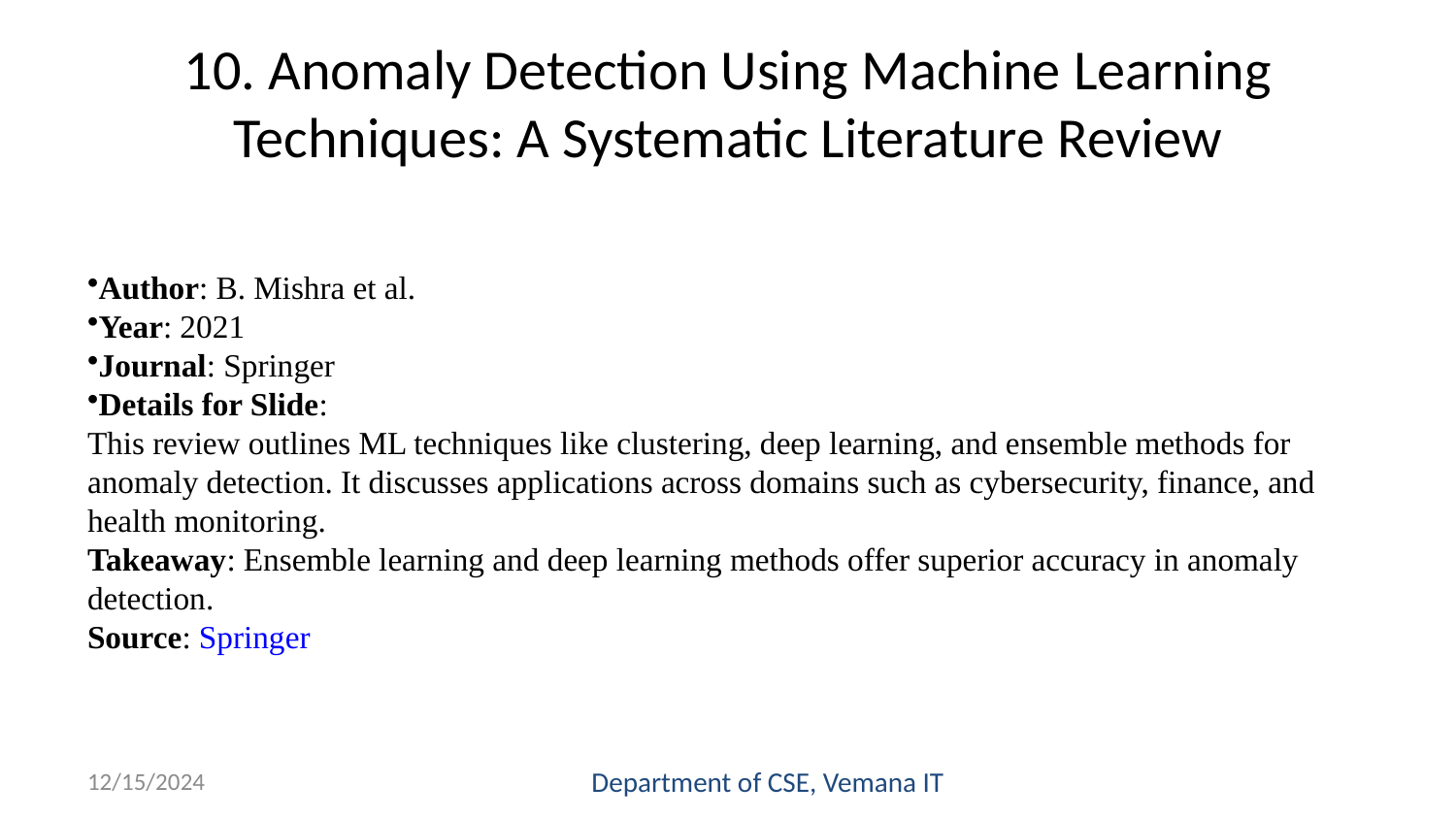

# 10. Anomaly Detection Using Machine Learning Techniques: A Systematic Literature Review
Author: B. Mishra et al.
Year: 2021
Journal: Springer
Details for Slide:
This review outlines ML techniques like clustering, deep learning, and ensemble methods for anomaly detection. It discusses applications across domains such as cybersecurity, finance, and health monitoring.
Takeaway: Ensemble learning and deep learning methods offer superior accuracy in anomaly detection.
Source: Springer
12/15/2024
Department of CSE, Vemana IT